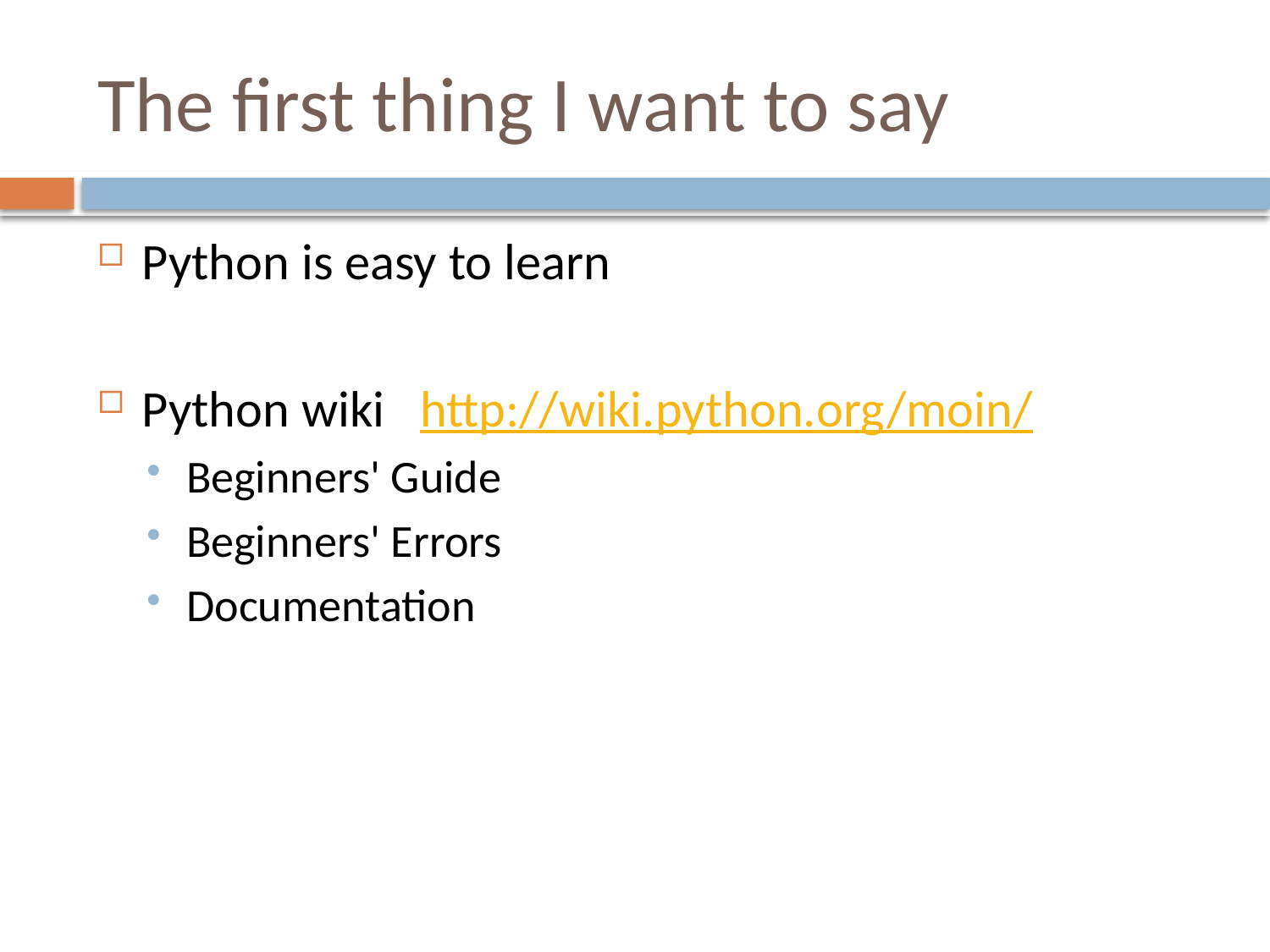

# The first thing I want to say
Python is easy to learn

Python wiki   http://wiki.python.org/moin/
Beginners' Guide
Beginners' Errors
Documentation